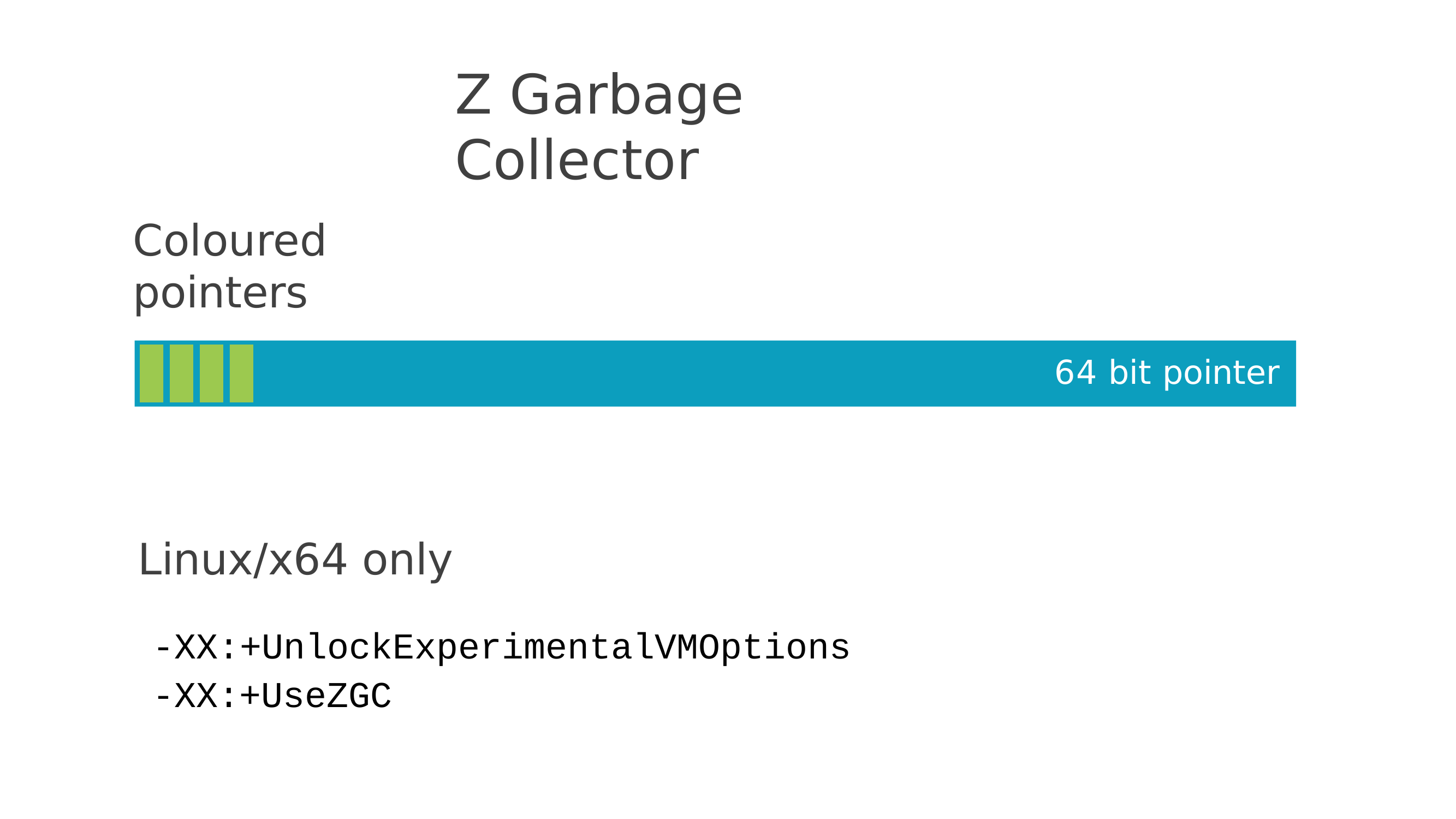

# Z Garbage Collector
Coloured pointers

64 bit pointer

Linux/x64 only
-XX:+UnlockExperimentalVMOptions
-XX:+UseZGC
5